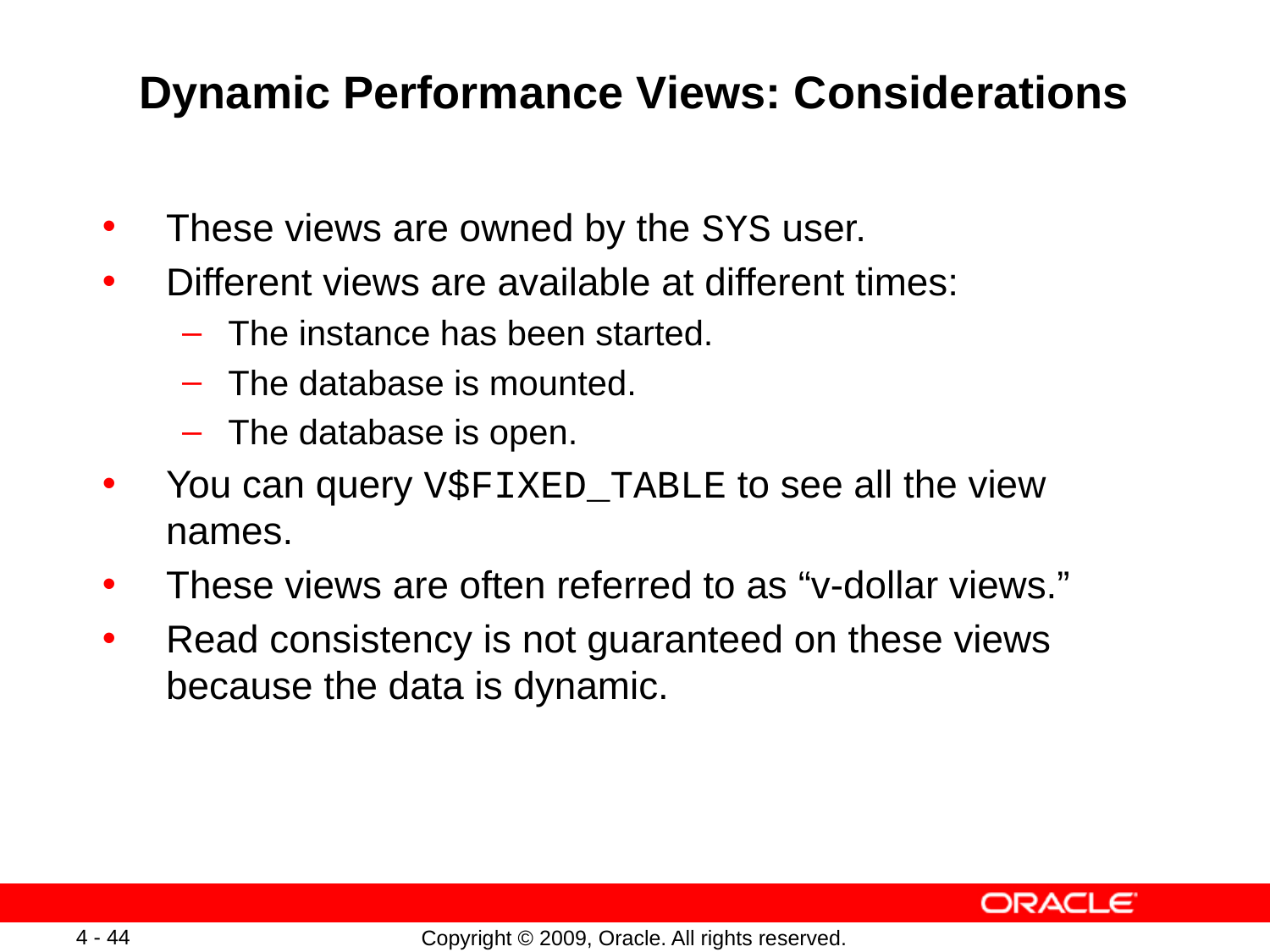

# Dynamic Performance Views: Considerations
These views are owned by the SYS user.
Different views are available at different times:
The instance has been started.
The database is mounted.
The database is open.
You can query V$FIXED_TABLE to see all the view names.
These views are often referred to as “v-dollar views.”
Read consistency is not guaranteed on these views because the data is dynamic.